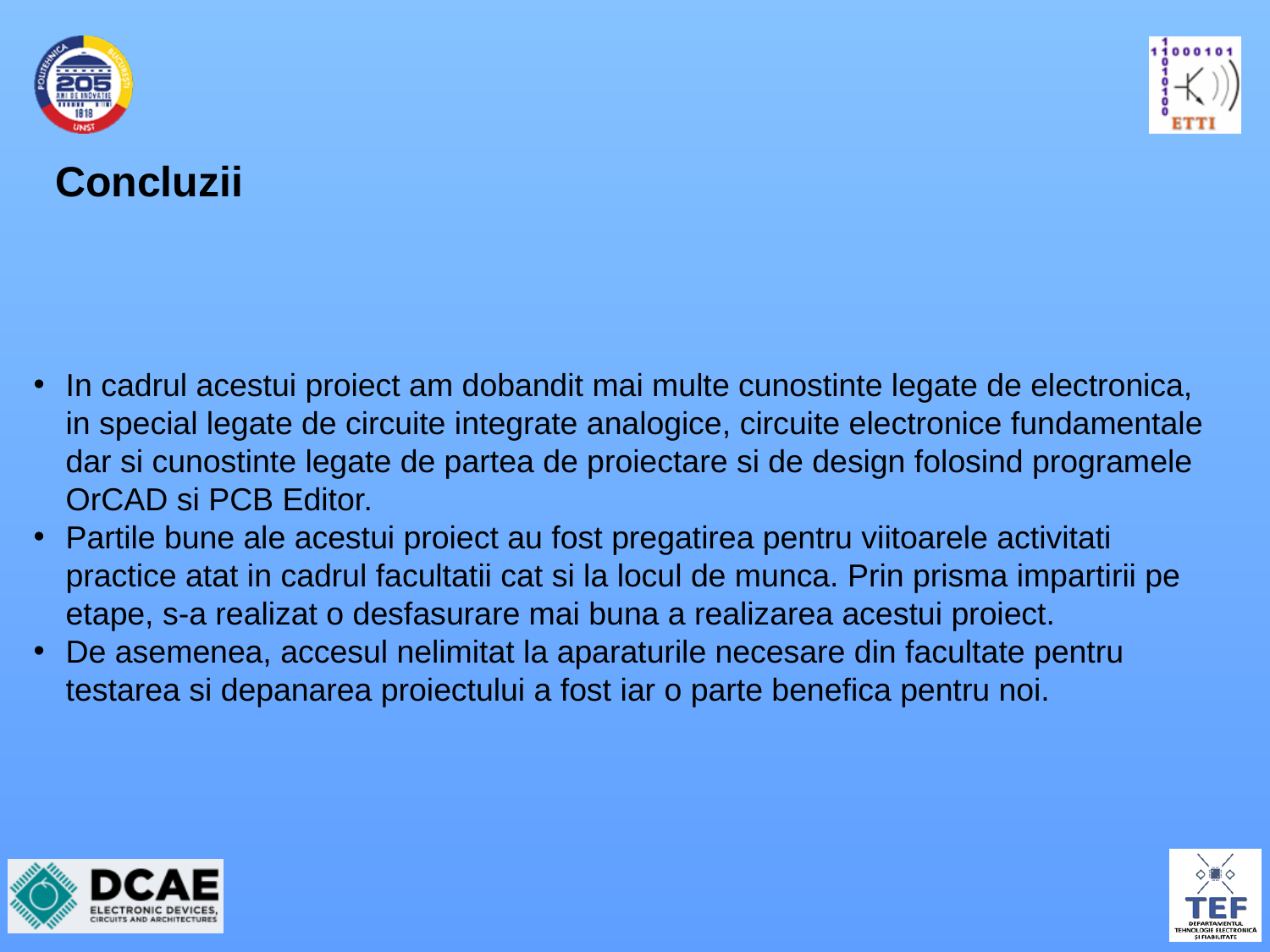

# Concluzii
In cadrul acestui proiect am dobandit mai multe cunostinte legate de electronica, in special legate de circuite integrate analogice, circuite electronice fundamentale dar si cunostinte legate de partea de proiectare si de design folosind programele OrCAD si PCB Editor.
Partile bune ale acestui proiect au fost pregatirea pentru viitoarele activitati practice atat in cadrul facultatii cat si la locul de munca. Prin prisma impartirii pe etape, s-a realizat o desfasurare mai buna a realizarea acestui proiect.
De asemenea, accesul nelimitat la aparaturile necesare din facultate pentru testarea si depanarea proiectului a fost iar o parte benefica pentru noi.